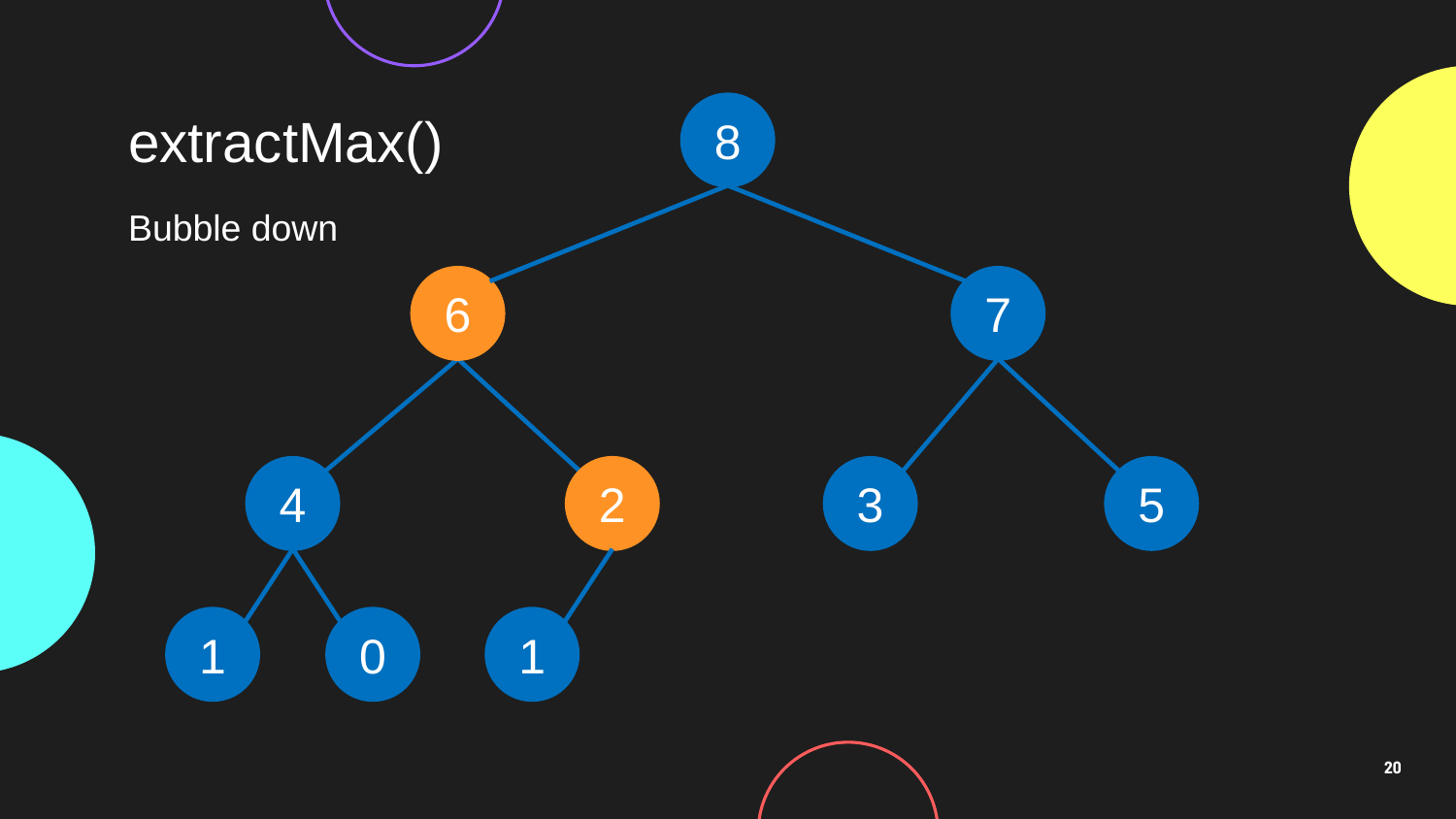

8
# extractMax()
Bubble down
7
6
3
5
4
2
1
0
1
20